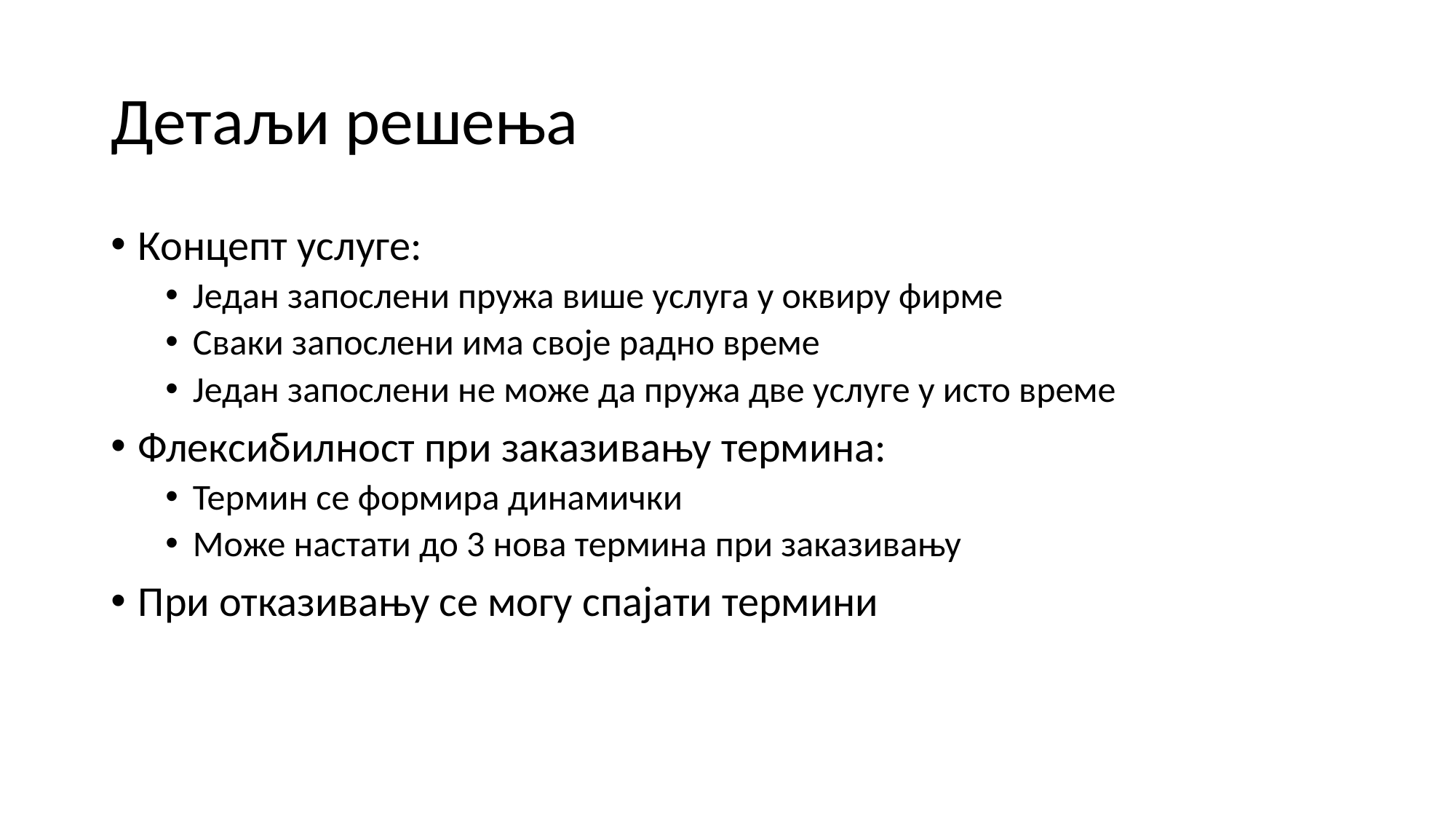

# Детаљи решења
Концепт услуге:
Један запослени пружа више услуга у оквиру фирме
Сваки запослени има своје радно време
Један запослени не може да пружа две услуге у исто време
Флексибилност при заказивању термина:
Термин се формира динамички
Може настати до 3 нова термина при заказивању
При отказивању се могу спајати термини